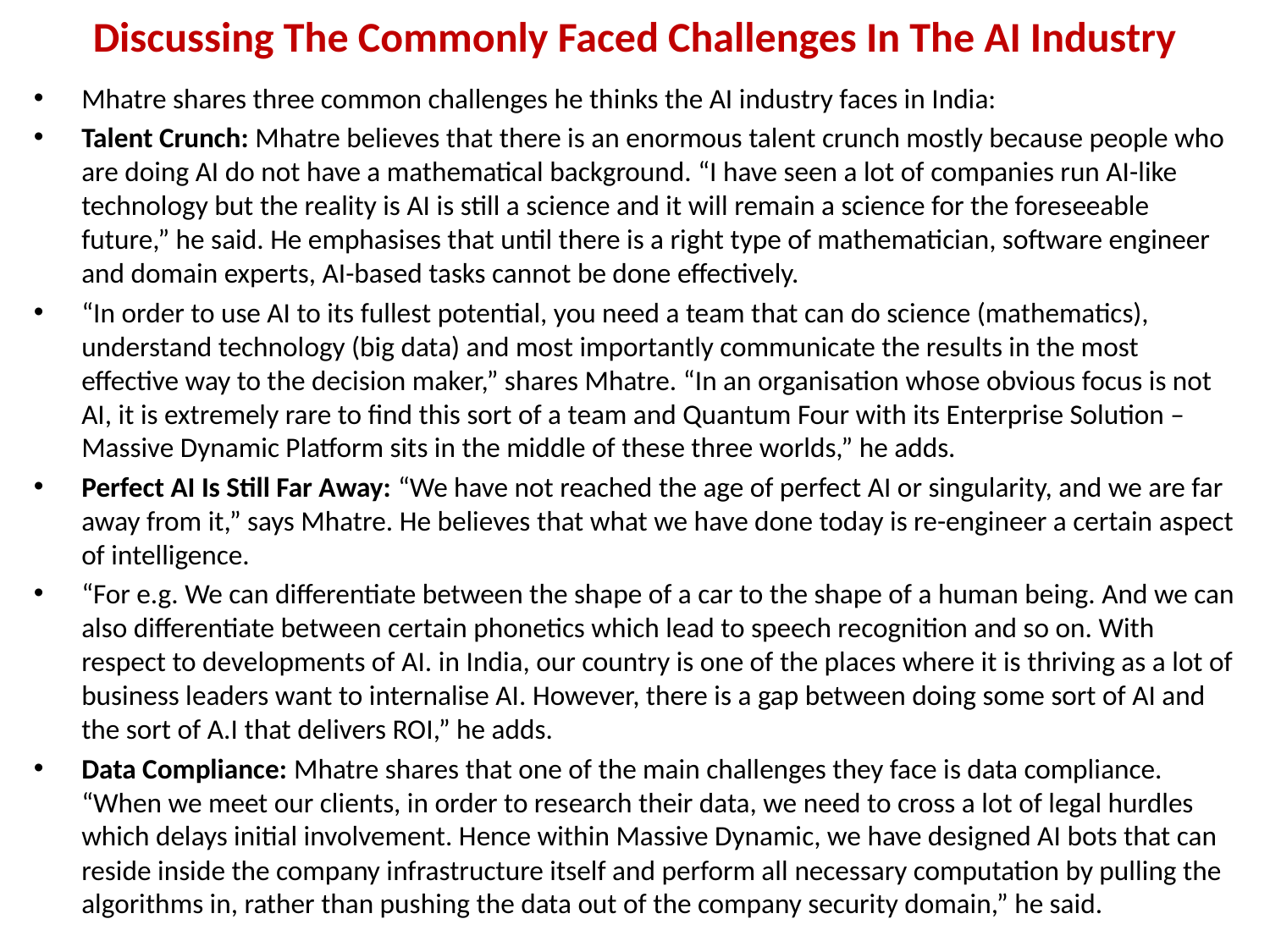

# Discussing The Commonly Faced Challenges In The AI Industry
Mhatre shares three common challenges he thinks the AI industry faces in India:
Talent Crunch: Mhatre believes that there is an enormous talent crunch mostly because people who are doing AI do not have a mathematical background. “I have seen a lot of companies run AI-like technology but the reality is AI is still a science and it will remain a science for the foreseeable future,” he said. He emphasises that until there is a right type of mathematician, software engineer and domain experts, AI-based tasks cannot be done effectively.
“In order to use AI to its fullest potential, you need a team that can do science (mathematics), understand technology (big data) and most importantly communicate the results in the most effective way to the decision maker,” shares Mhatre. “In an organisation whose obvious focus is not AI, it is extremely rare to find this sort of a team and Quantum Four with its Enterprise Solution – Massive Dynamic Platform sits in the middle of these three worlds,” he adds.
Perfect AI Is Still Far Away: “We have not reached the age of perfect AI or singularity, and we are far away from it,” says Mhatre. He believes that what we have done today is re-engineer a certain aspect of intelligence.
“For e.g. We can differentiate between the shape of a car to the shape of a human being. And we can also differentiate between certain phonetics which lead to speech recognition and so on. With respect to developments of AI. in India, our country is one of the places where it is thriving as a lot of business leaders want to internalise AI. However, there is a gap between doing some sort of AI and the sort of A.I that delivers ROI,” he adds.
Data Compliance: Mhatre shares that one of the main challenges they face is data compliance. “When we meet our clients, in order to research their data, we need to cross a lot of legal hurdles which delays initial involvement. Hence within Massive Dynamic, we have designed AI bots that can reside inside the company infrastructure itself and perform all necessary computation by pulling the algorithms in, rather than pushing the data out of the company security domain,” he said.